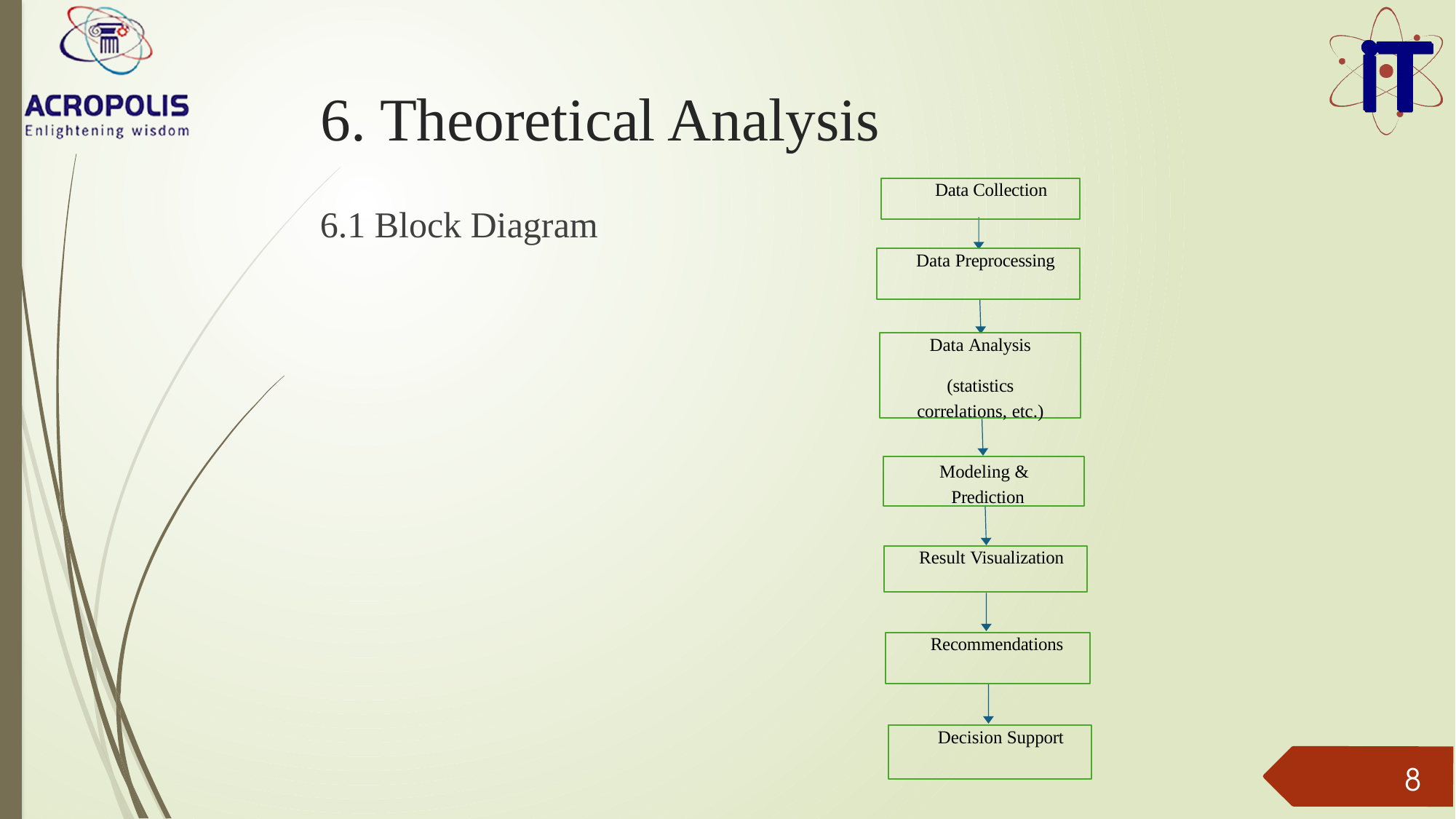

# 6. Theoretical Analysis
Data Collection

Data Preprocessing
Data Analysis
(statistics correlations, etc.)
Modeling & Prediction
Result Visualization
Recommendations
Decision Support
6.1 Block Diagram

8